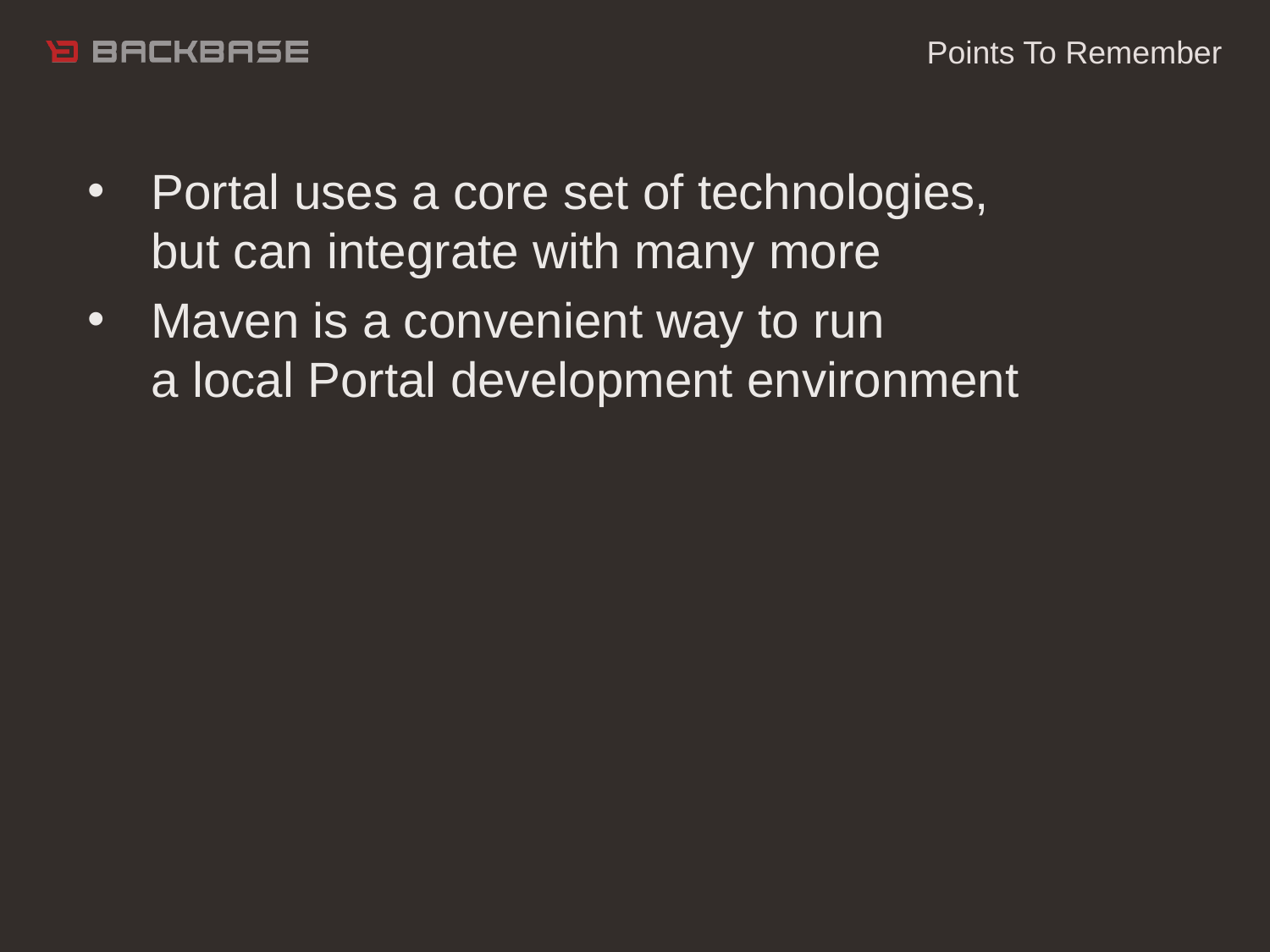

Points To Remember
Portal uses a core set of technologies,
but can integrate with many more
Maven is a convenient way to run
a local Portal development environment